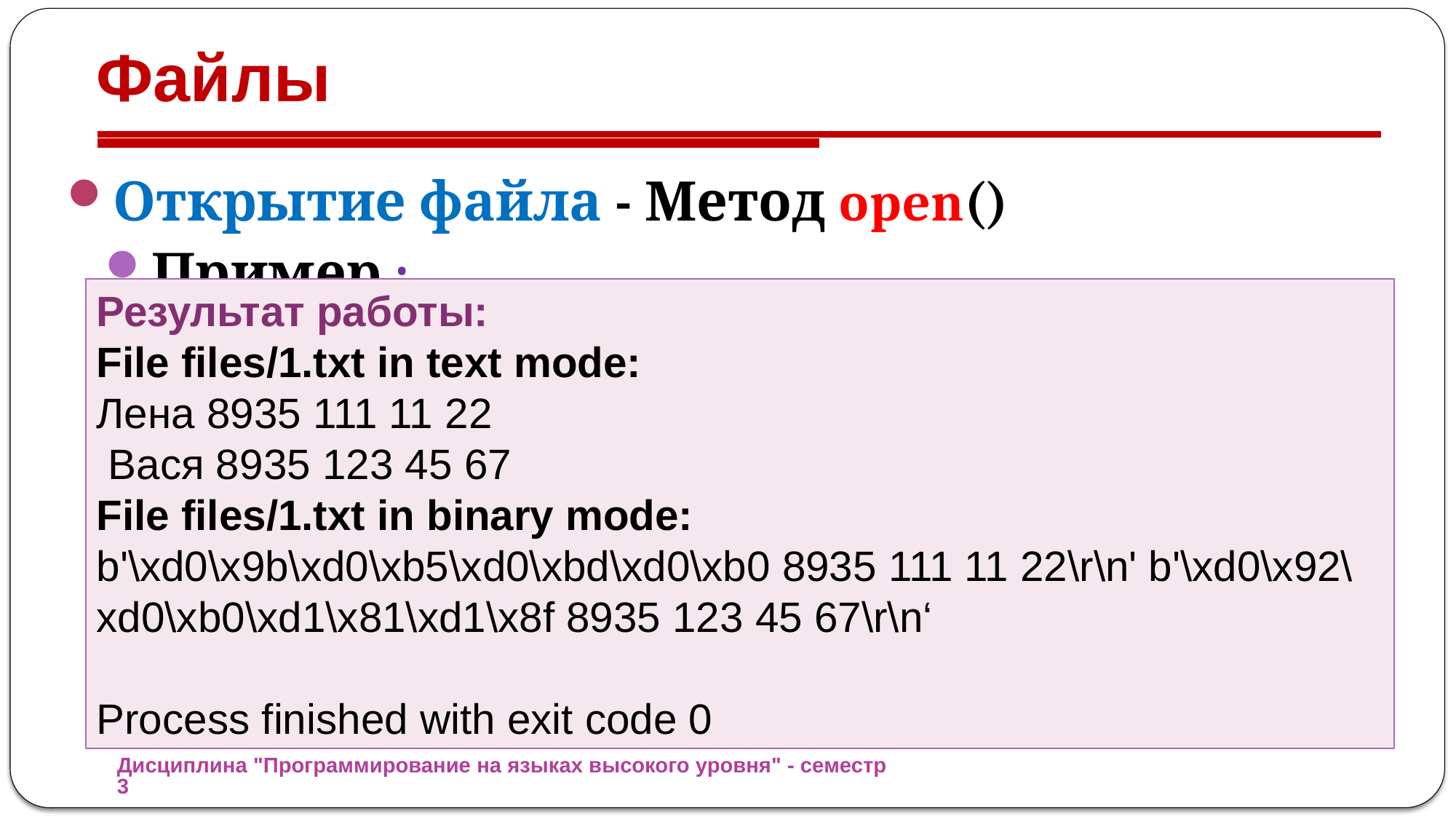

# Файлы
Открытие файла - Метод open()
Пример :
f = open("files/1.txt",encoding="utf-8")
print(f"File {f.name} in text mode: ")
print(*f)
f1 = open("files/1.txt", "rb")
print(f"File {f1.name} in binary mode: ")
print(*f1)

Результат работы:
File files/1.txt in text mode:
Лена 8935 111 11 22
 Вася 8935 123 45 67
File files/1.txt in binary mode:
b'\xd0\x9b\xd0\xb5\xd0\xbd\xd0\xb0 8935 111 11 22\r\n' b'\xd0\x92\xd0\xb0\xd1\x81\xd1\x8f 8935 123 45 67\r\n‘

Process finished with exit code 0
Дисциплина "Программирование на языках высокого уровня" - семестр 3